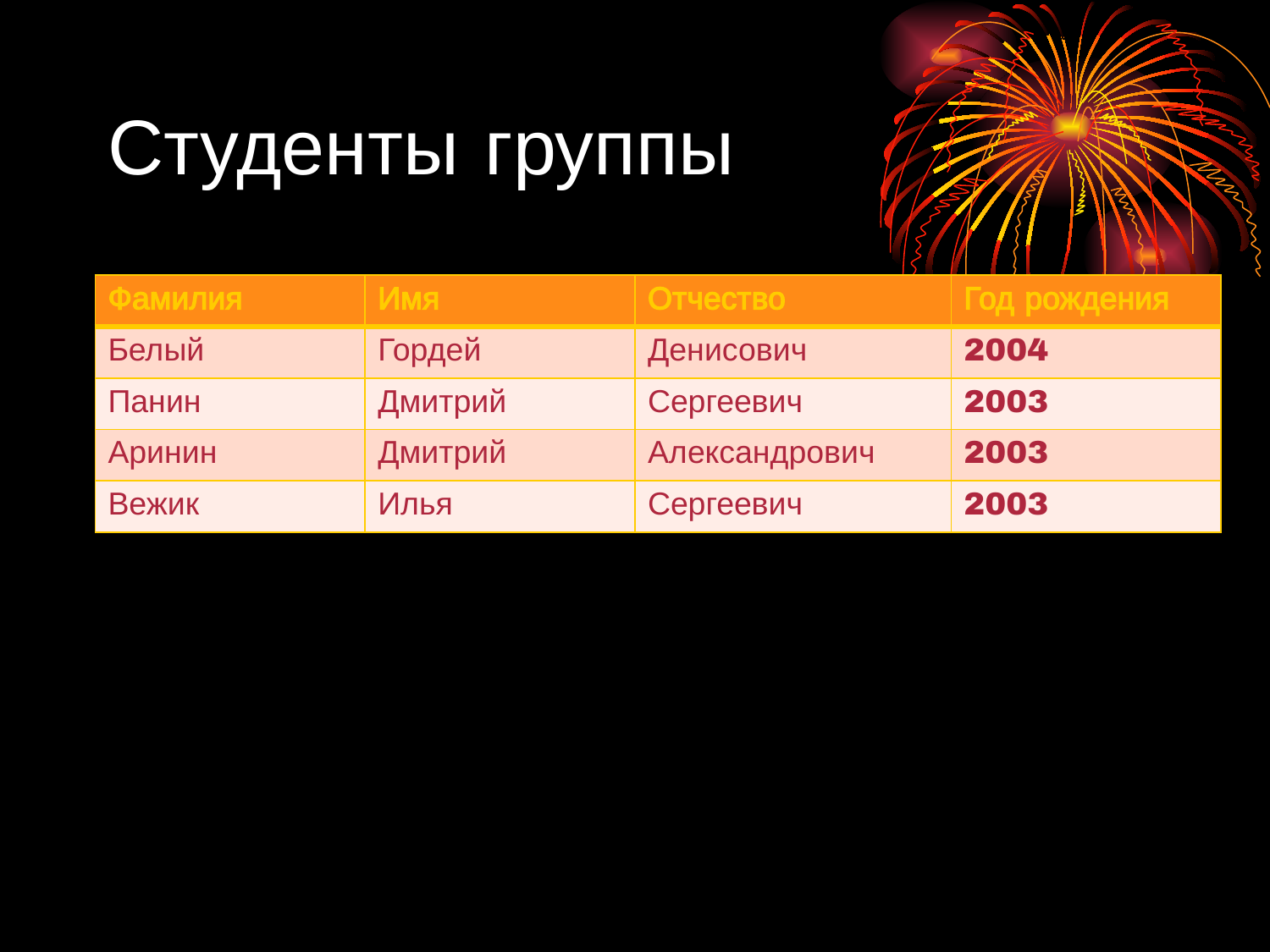

# Студенты группы
| Фамилия | Имя | Отчество | Год рождения |
| --- | --- | --- | --- |
| Белый | Гордей | Денисович | 2004 |
| Панин | Дмитрий | Сергеевич | 2003 |
| Аринин | Дмитрий | Александрович | 2003 |
| Вежик | Илья | Сергеевич | 2003 |